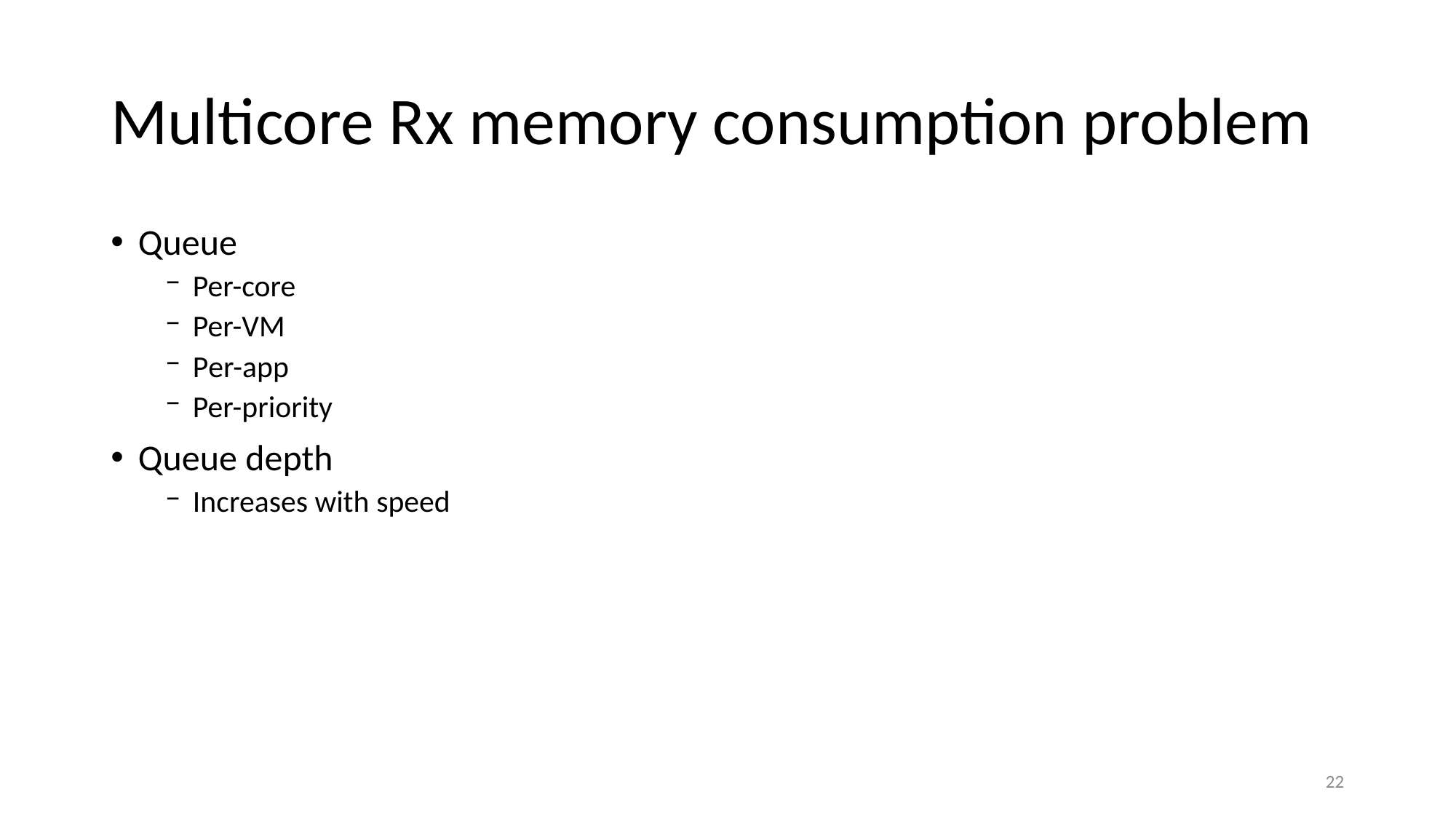

# Multicore Rx memory consumption problem
Queue
Per-core
Per-VM
Per-app
Per-priority
Queue depth
Increases with speed
22